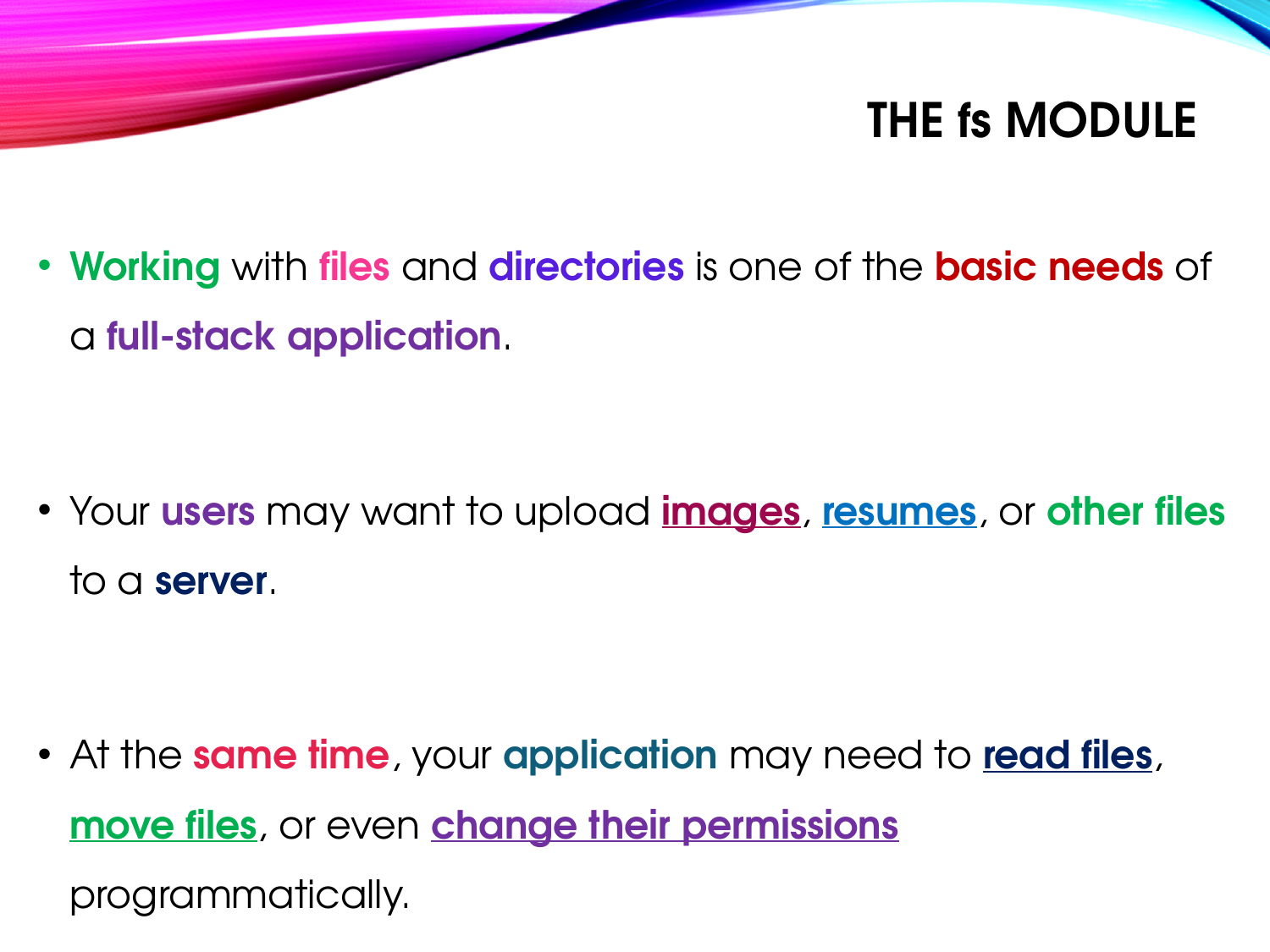

# The fs module
Working with files and directories is one of the basic needs of a full-stack application.

Your users may want to upload images, resumes, or other files to a server.

At the same time, your application may need to read files, move files, or even change their permissions programmatically.